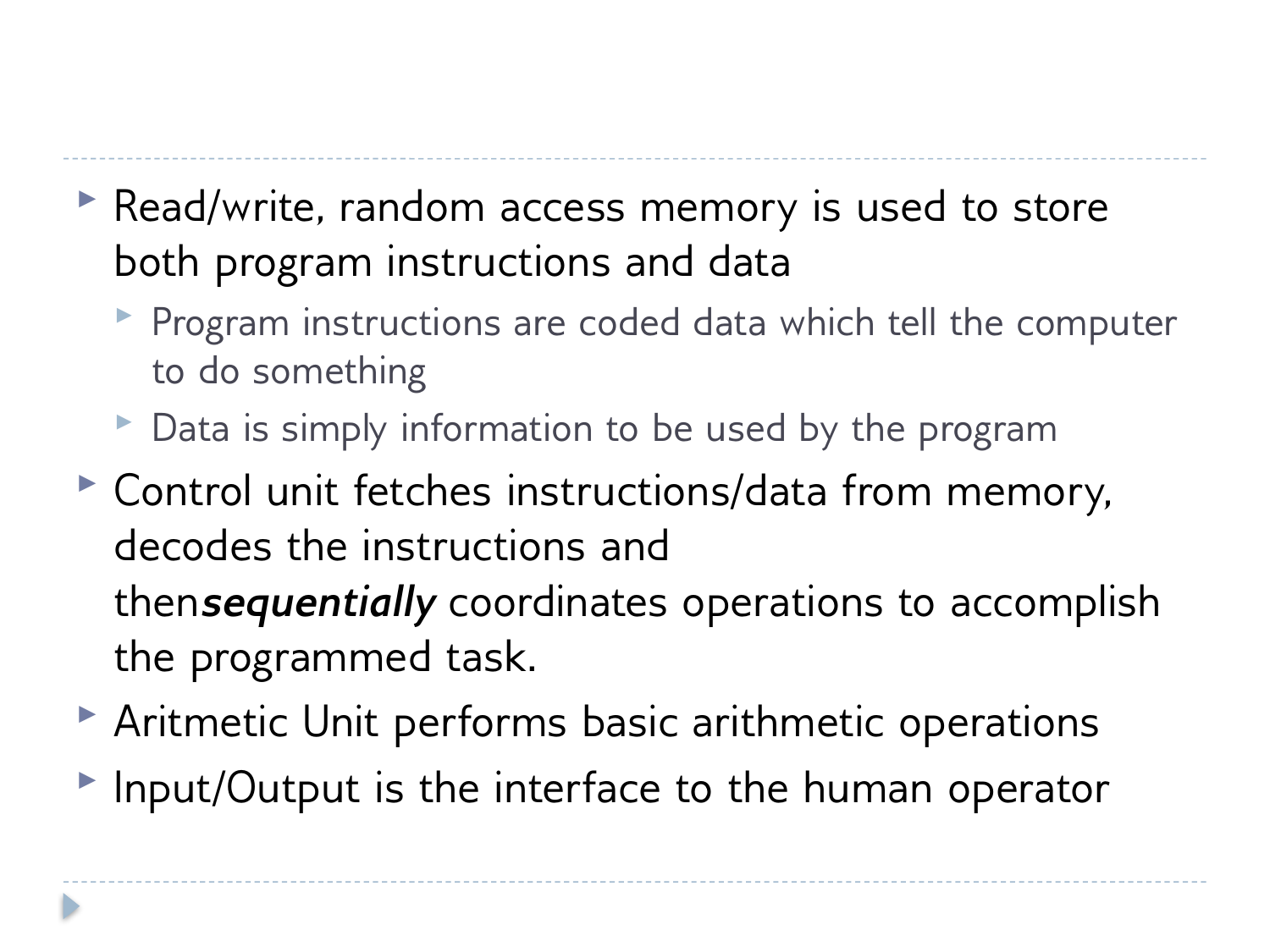

#
Read/write, random access memory is used to store both program instructions and data
Program instructions are coded data which tell the computer to do something
Data is simply information to be used by the program
Control unit fetches instructions/data from memory, decodes the instructions and thensequentially coordinates operations to accomplish the programmed task.
Aritmetic Unit performs basic arithmetic operations
Input/Output is the interface to the human operator